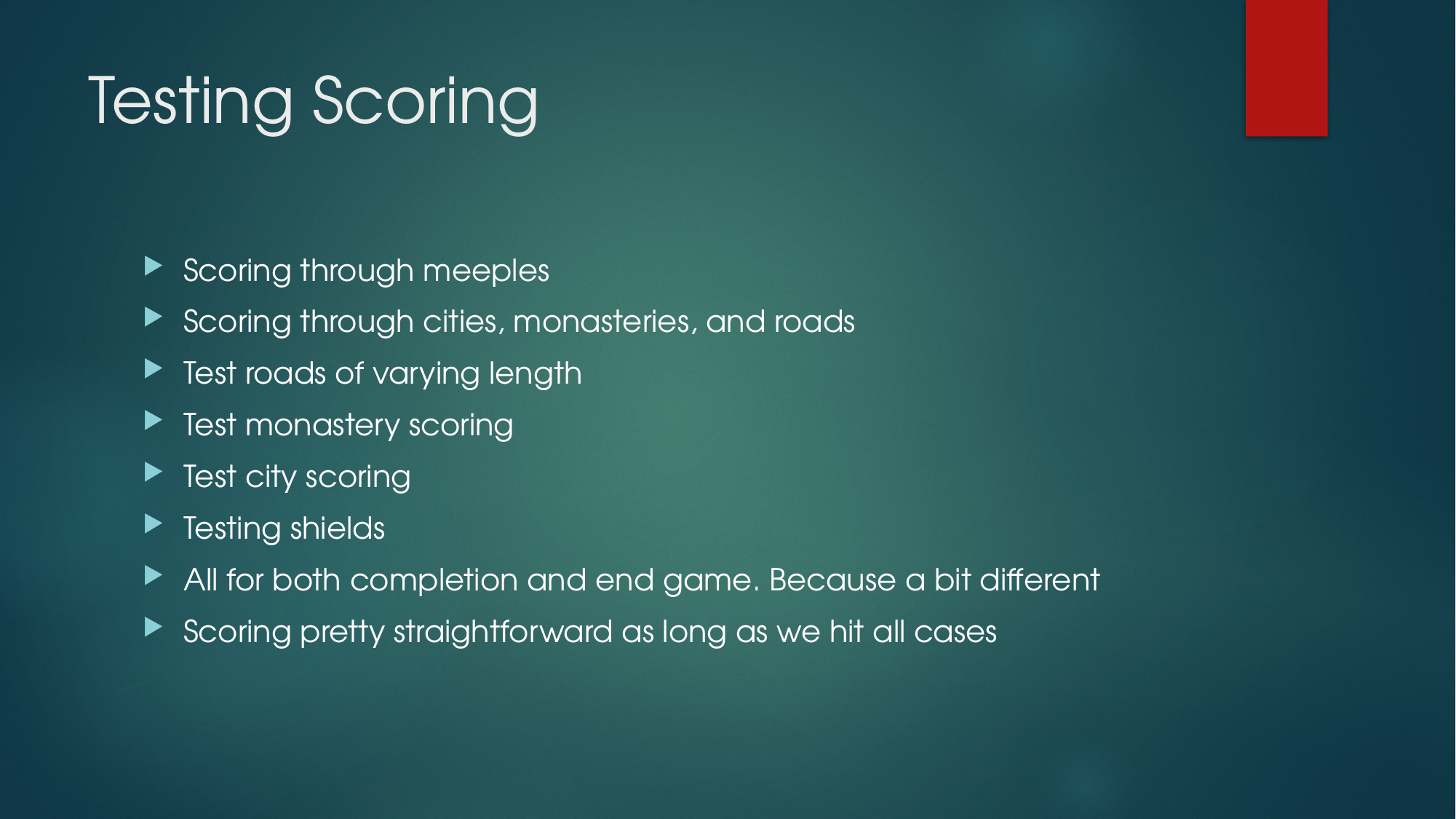

# Testing Scoring
Scoring through meeples
Scoring through cities, monasteries, and roads
Test roads of varying length
Test monastery scoring
Test city scoring
Testing shields
All for both completion and end game. Because a bit different
Scoring pretty straightforward as long as we hit all cases